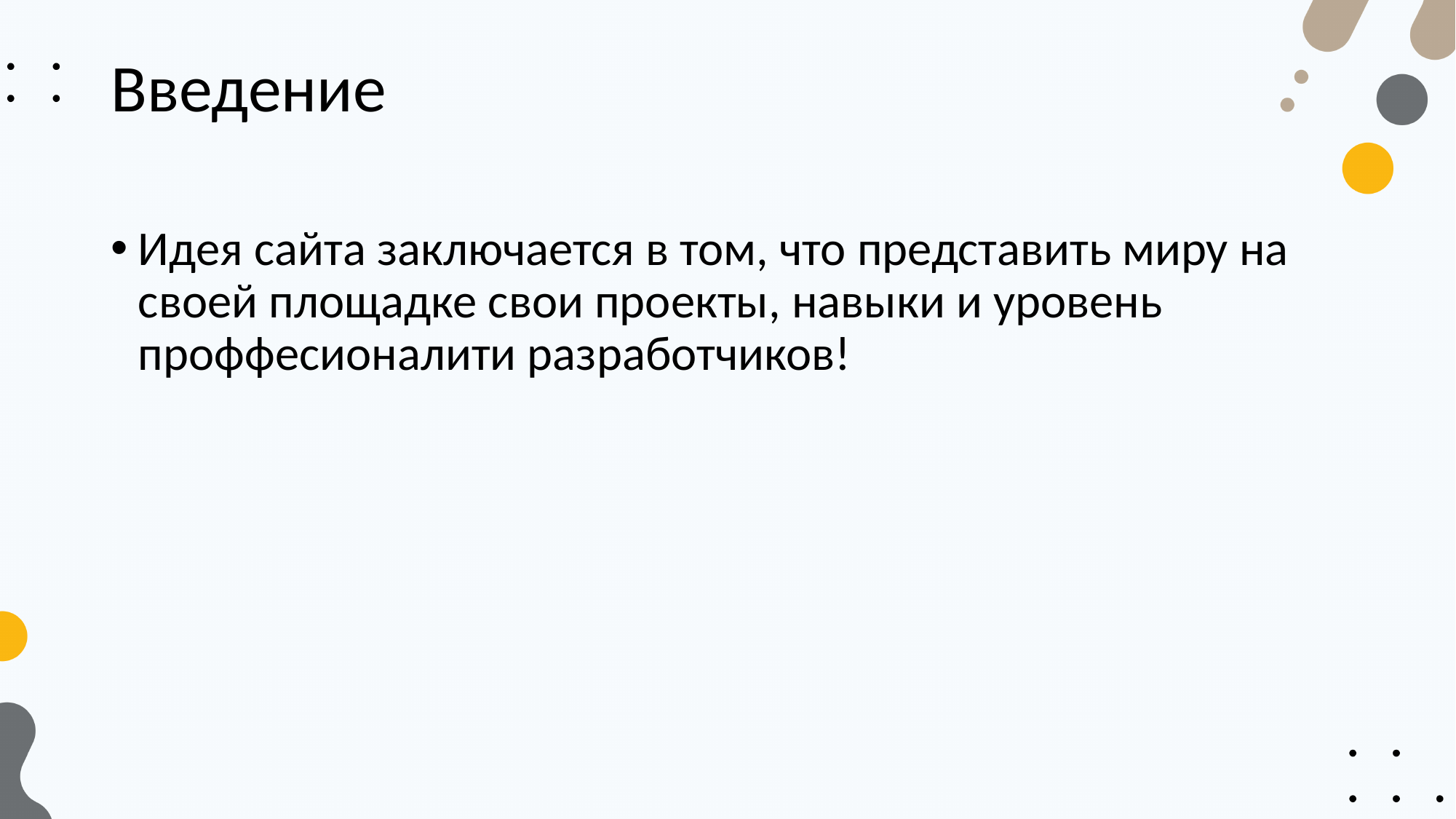

# Введение
Идея сайта заключается в том, что представить миру на своей площадке свои проекты, навыки и уровень  проффесионалити разработчиков!